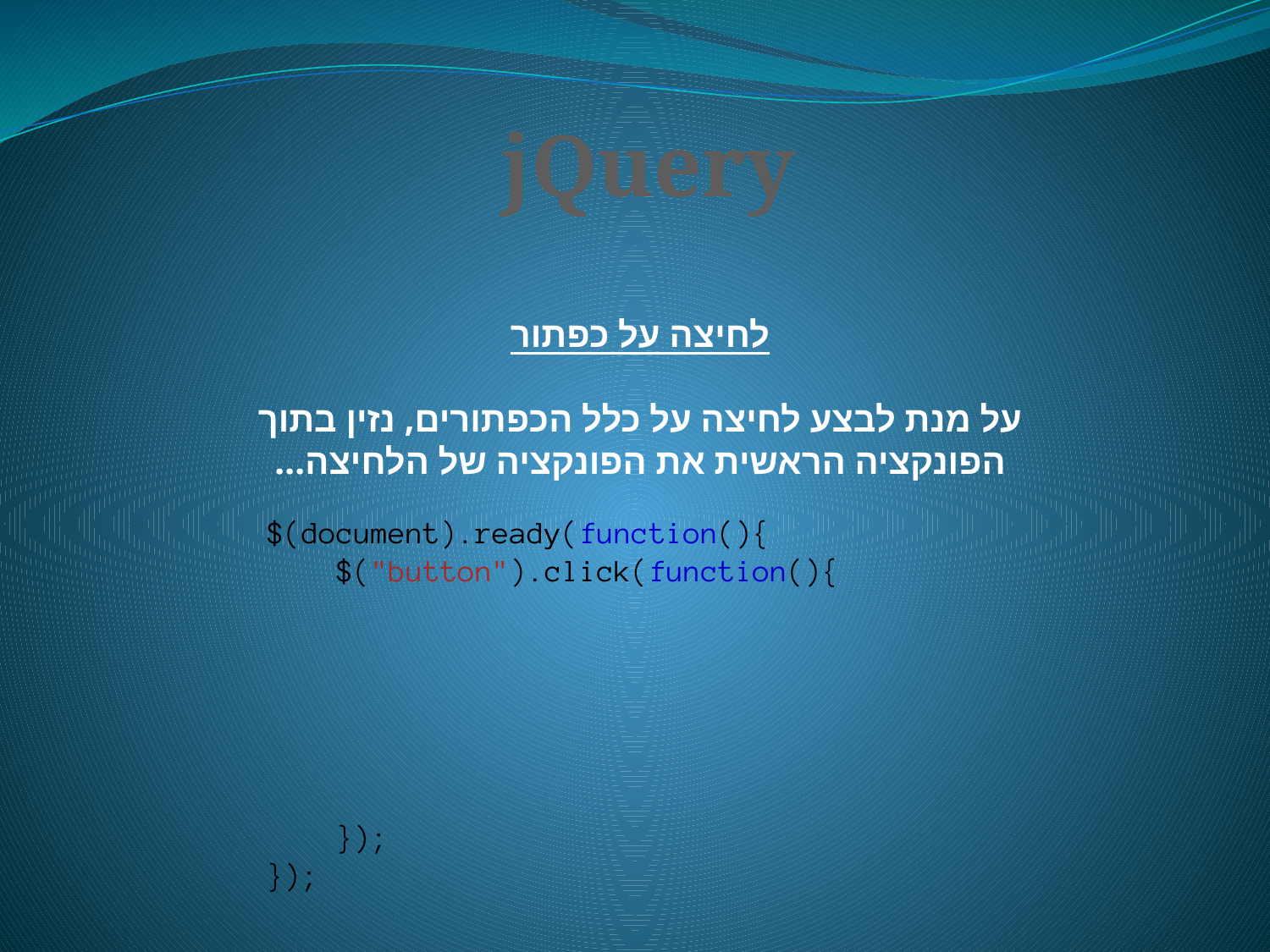

jQuery
לחיצה על כפתור

על מנת לבצע לחיצה על כלל הכפתורים, נזין בתוך הפונקציה הראשית את הפונקציה של הלחיצה...

$(document).ready(function(){
    $("button").click(function(){

    });
});